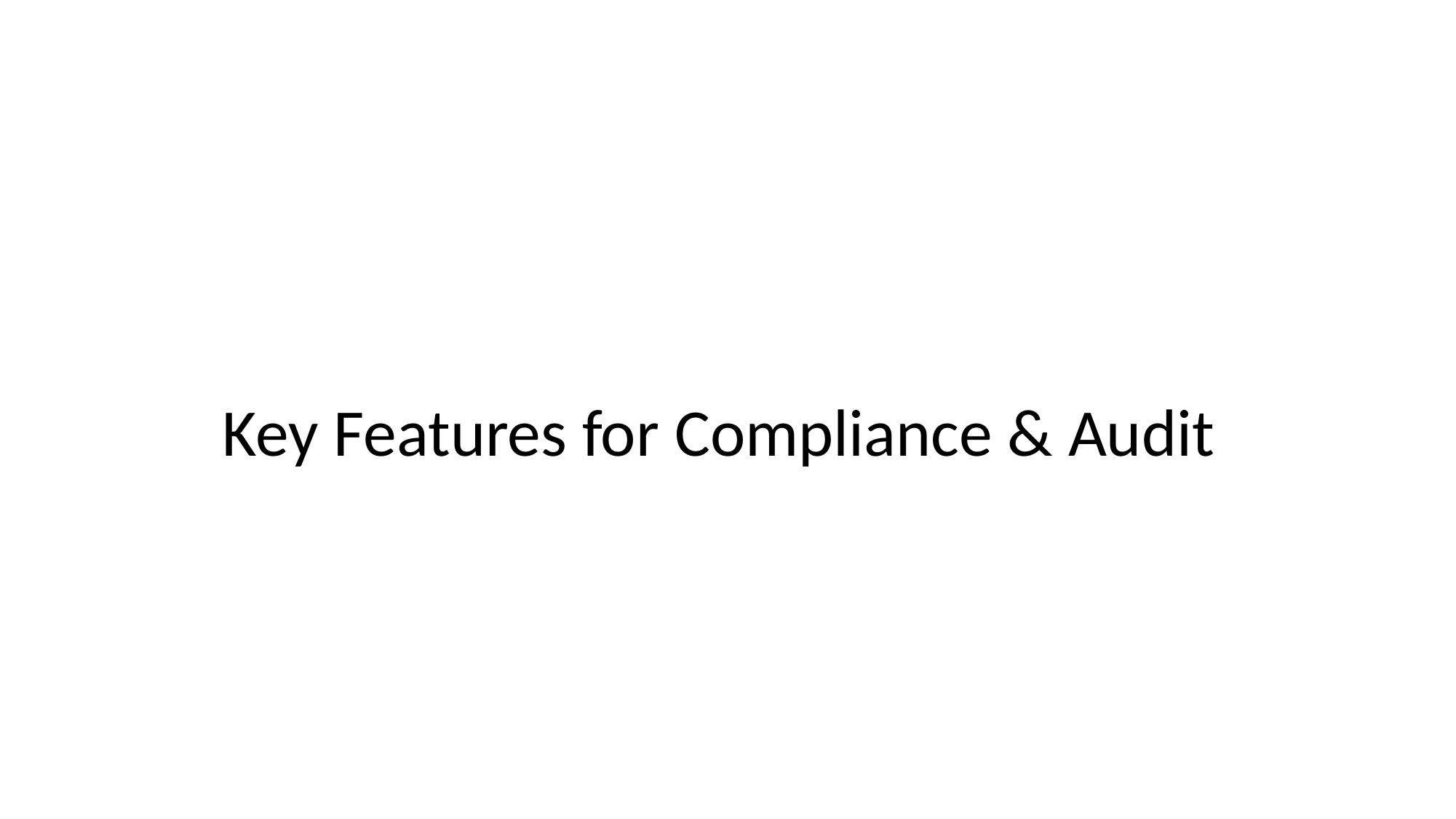

# Key Features for Compliance & Audit